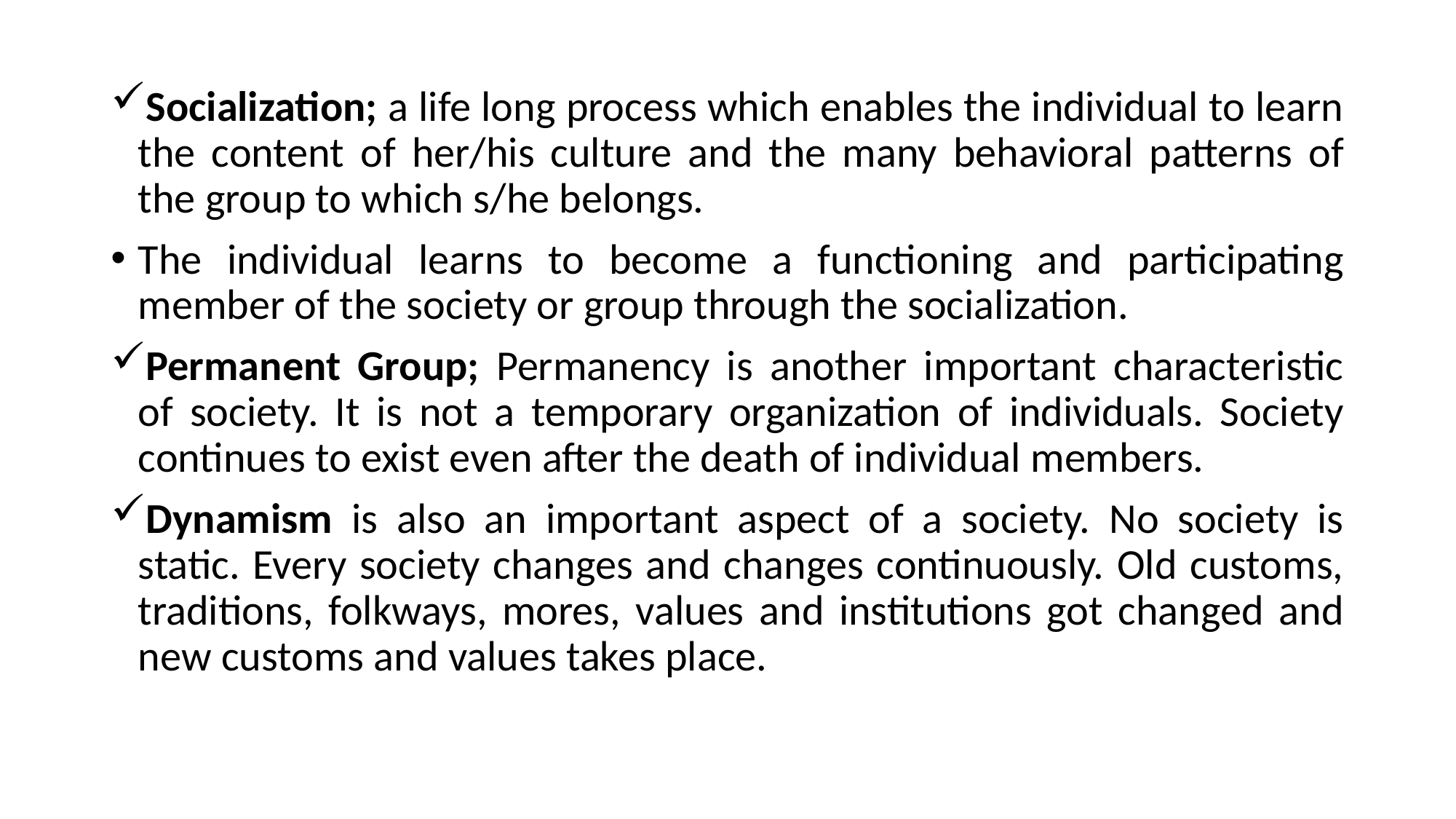

Socialization; a life long process which enables the individual to learn the content of her/his culture and the many behavioral patterns of the group to which s/he belongs.
The individual learns to become a functioning and participating member of the society or group through the socialization.
Permanent Group; Permanency is another important characteristic of society. It is not a temporary organization of individuals. Society continues to exist even after the death of individual members.
Dynamism is also an important aspect of a society. No society is static. Every society changes and changes continuously. Old customs, traditions, folkways, mores, values and institutions got changed and new customs and values takes place.